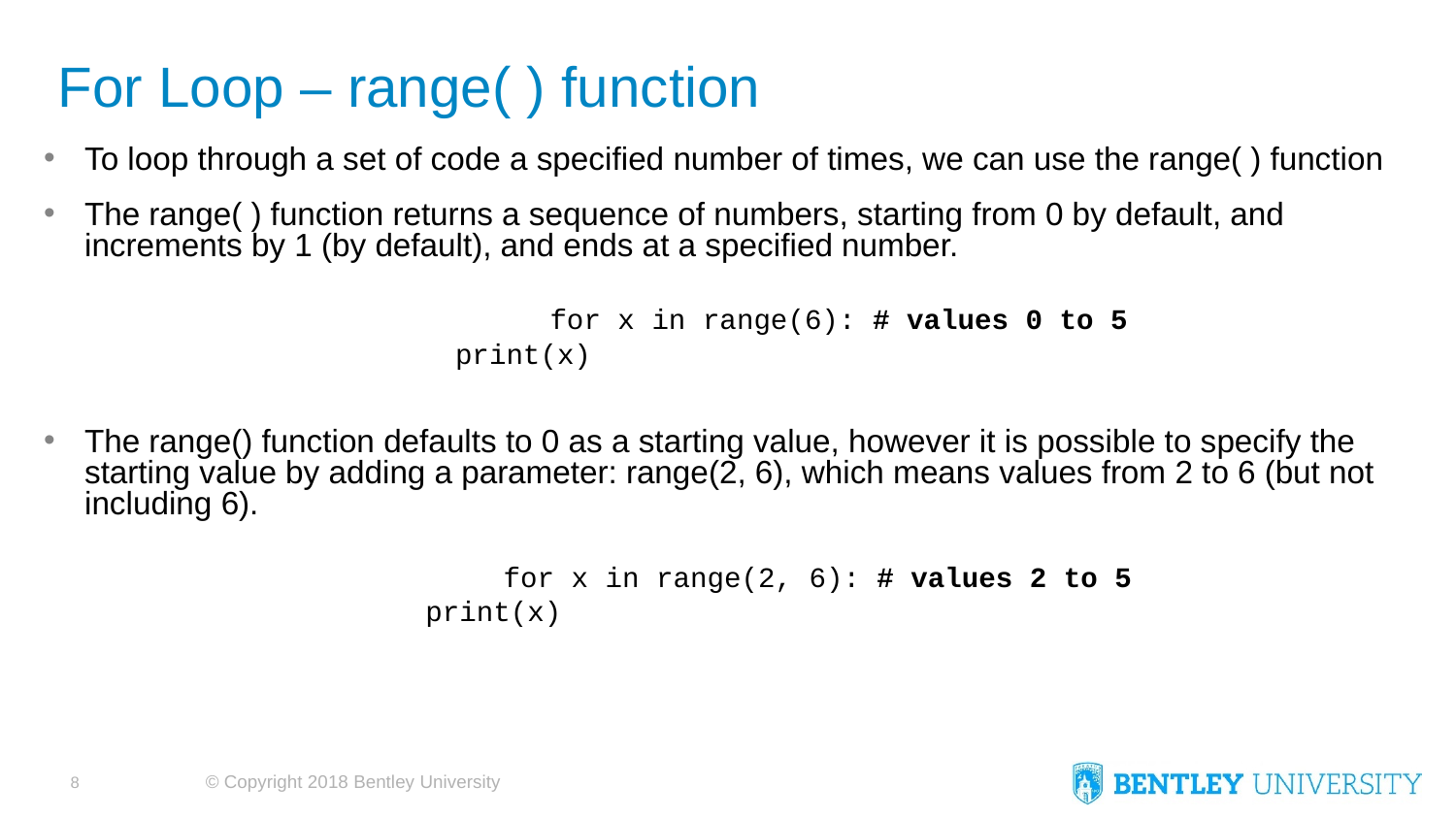

# For Loop – range( ) function
To loop through a set of code a specified number of times, we can use the range( ) function
The range( ) function returns a sequence of numbers, starting from 0 by default, and increments by 1 (by default), and ends at a specified number.

		for x in range(6): # values 0 to 5
  	   print(x)

The range() function defaults to 0 as a starting value, however it is possible to specify the starting value by adding a parameter: range(2, 6), which means values from 2 to 6 (but not including 6).

	for x in range(2, 6): # values 2 to 5
    print(x)